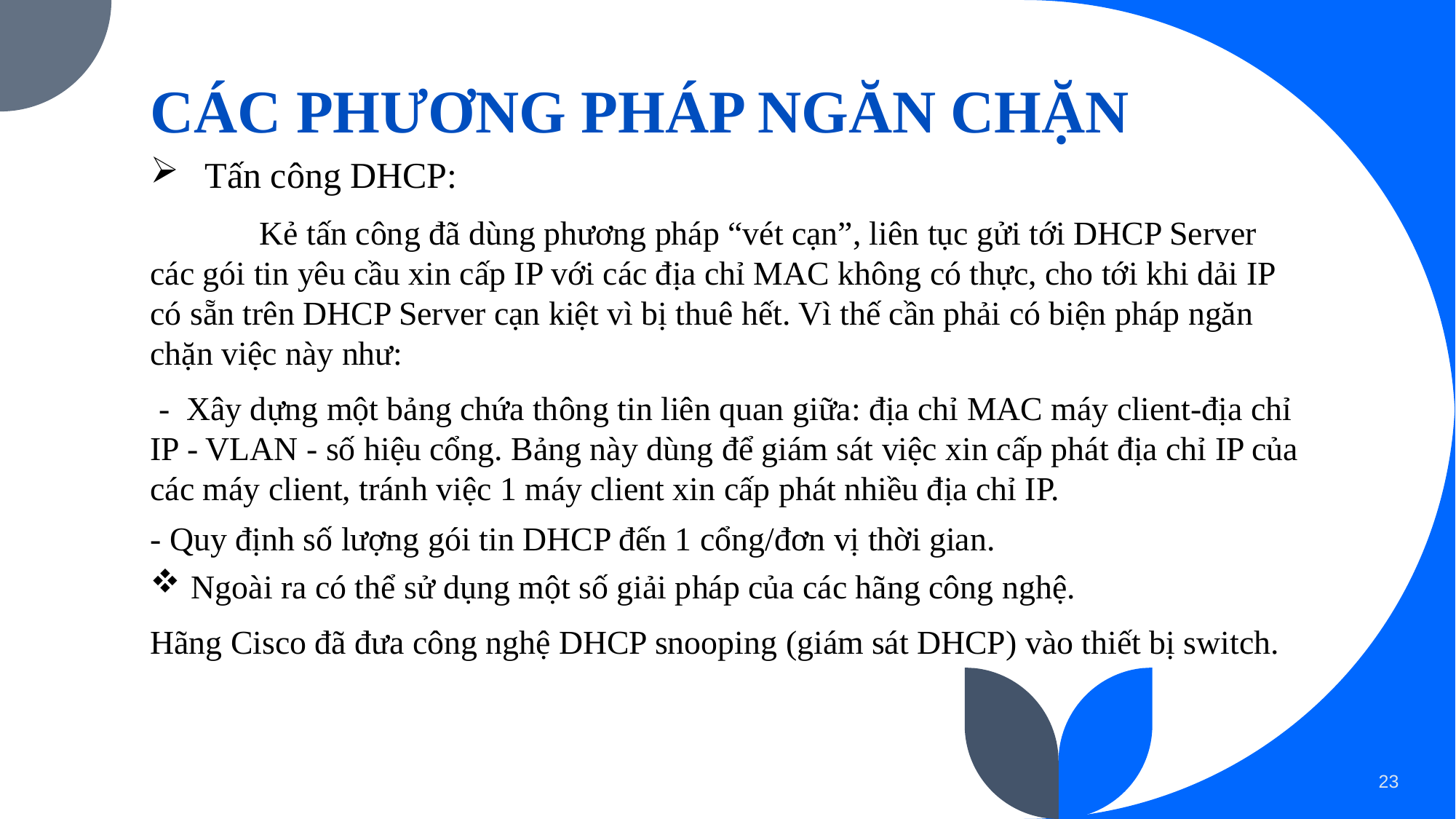

CÁC PHƯƠNG PHÁP NGĂN CHẶN
Tấn công DHCP:
	Kẻ tấn công đã dùng phương pháp “vét cạn”, liên tục gửi tới DHCP Server các gói tin yêu cầu xin cấp IP với các địa chỉ MAC không có thực, cho tới khi dải IP có sẵn trên DHCP Server cạn kiệt vì bị thuê hết. Vì thế cần phải có biện pháp ngăn chặn việc này như:
 -  Xây dựng một bảng chứa thông tin liên quan giữa: địa chỉ MAC máy client-địa chỉ IP - VLAN - số hiệu cổng. Bảng này dùng để giám sát việc xin cấp phát địa chỉ IP của các máy client, tránh việc 1 máy client xin cấp phát nhiều địa chỉ IP.
- Quy định số lượng gói tin DHCP đến 1 cổng/đơn vị thời gian.
Ngoài ra có thể sử dụng một số giải pháp của các hãng công nghệ.
Hãng Cisco đã đưa công nghệ DHCP snooping (giám sát DHCP) vào thiết bị switch.
23